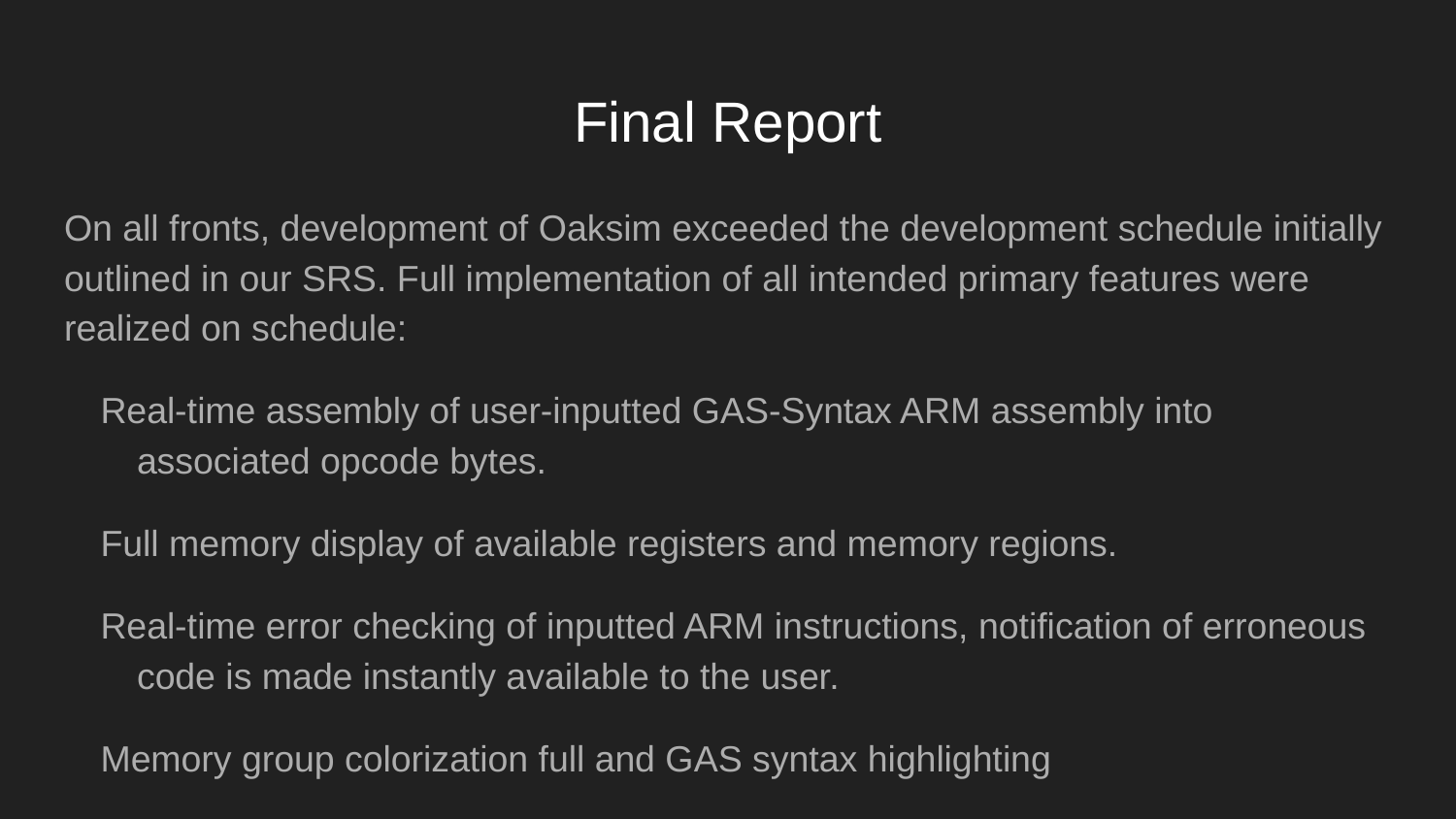

# Final Report
On all fronts, development of Oaksim exceeded the development schedule initially outlined in our SRS. Full implementation of all intended primary features were realized on schedule:
Real-time assembly of user-inputted GAS-Syntax ARM assembly into associated opcode bytes.
Full memory display of available registers and memory regions.
Real-time error checking of inputted ARM instructions, notification of erroneous code is made instantly available to the user.
Memory group colorization full and GAS syntax highlighting
UI refactor/restructure to welcome new additions